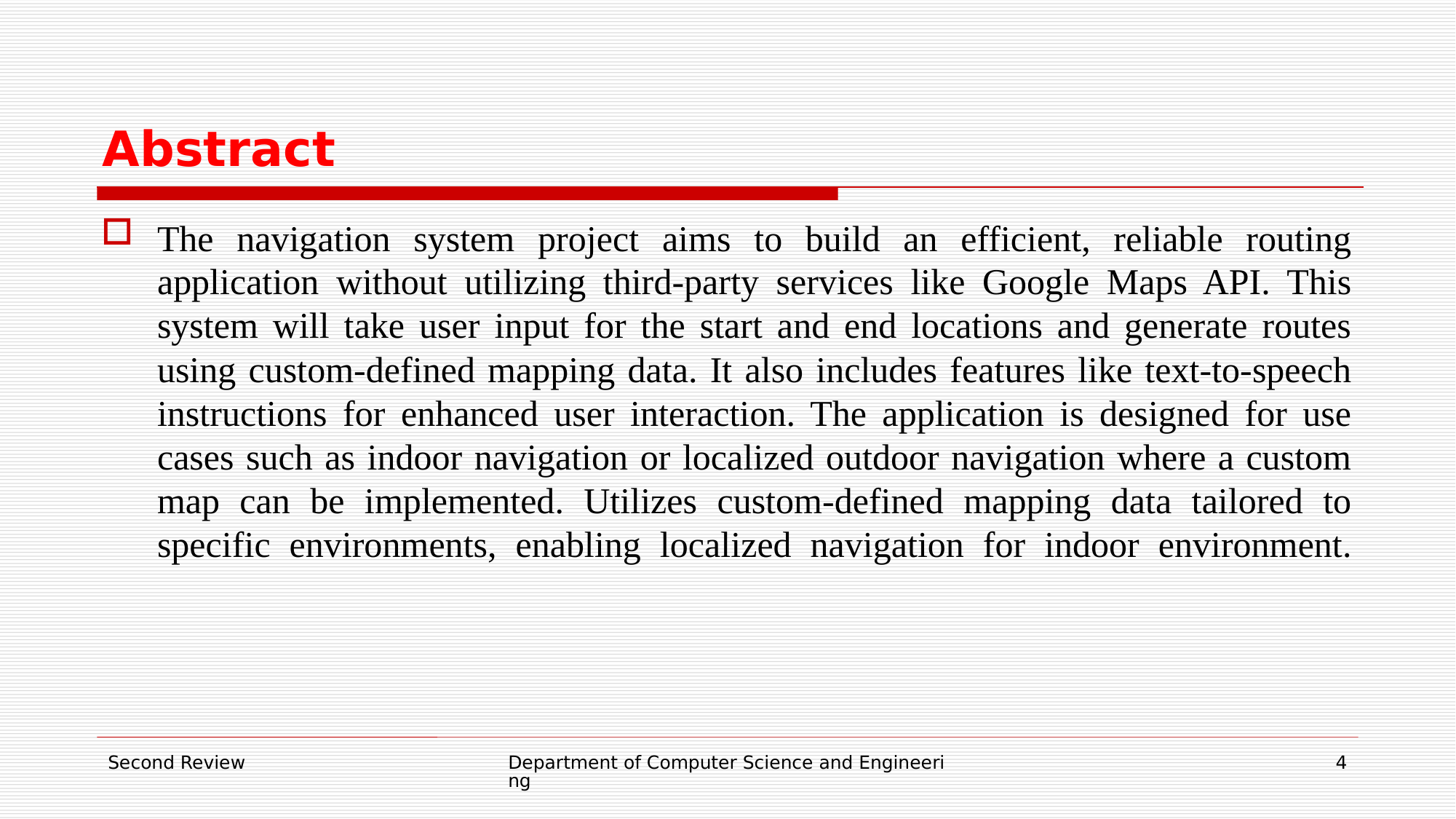

# Abstract
The navigation system project aims to build an efficient, reliable routing application without utilizing third-party services like Google Maps API. This system will take user input for the start and end locations and generate routes using custom-defined mapping data. It also includes features like text-to-speech instructions for enhanced user interaction. The application is designed for use cases such as indoor navigation or localized outdoor navigation where a custom map can be implemented. Utilizes custom-defined mapping data tailored to specific environments, enabling localized navigation for indoor environment.

Second Review
Department of Computer Science and Engineering
4